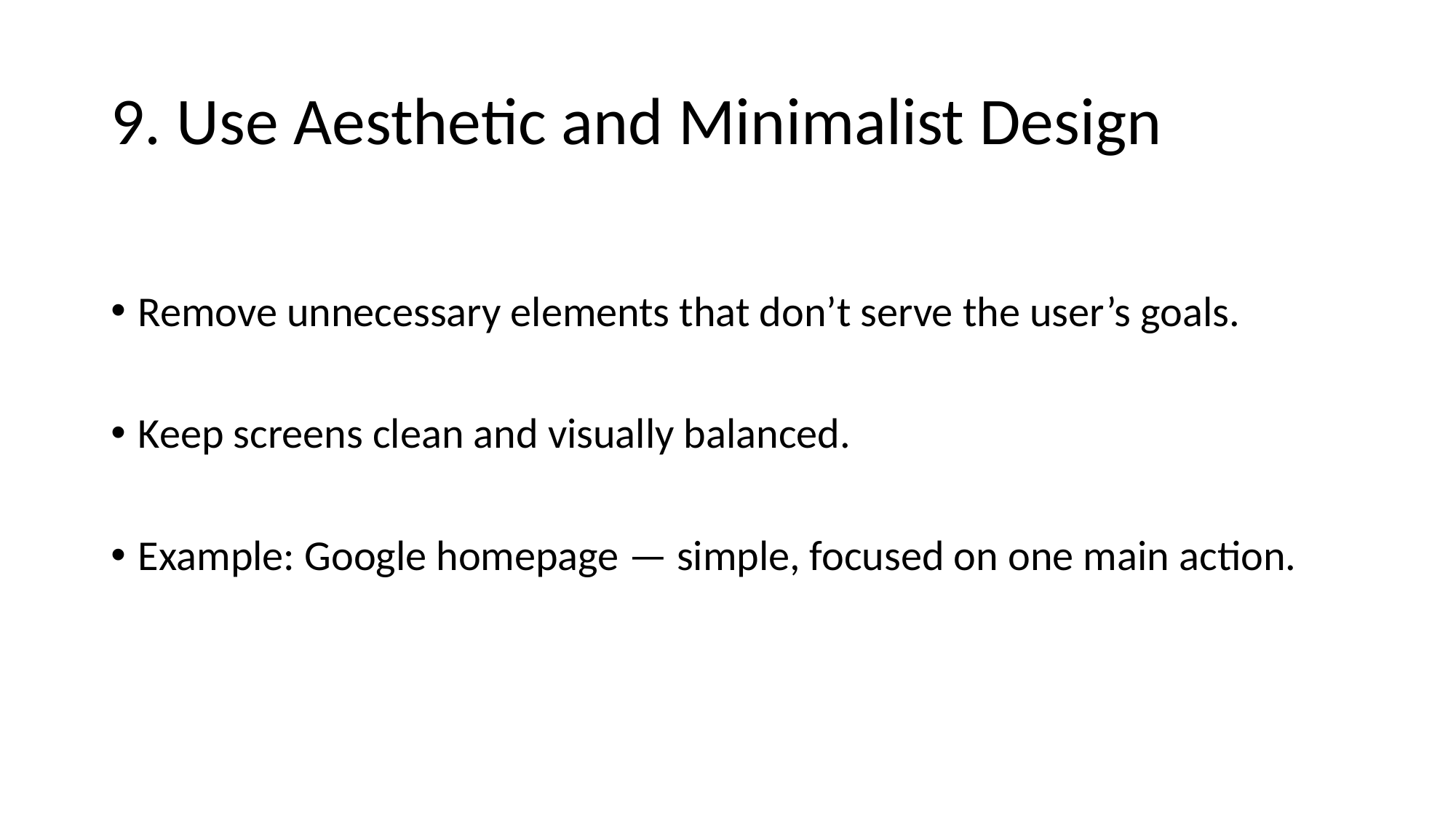

# 9. Use Aesthetic and Minimalist Design

Remove unnecessary elements that don’t serve the user’s goals.

Keep screens clean and visually balanced.

Example: Google homepage — simple, focused on one main action.